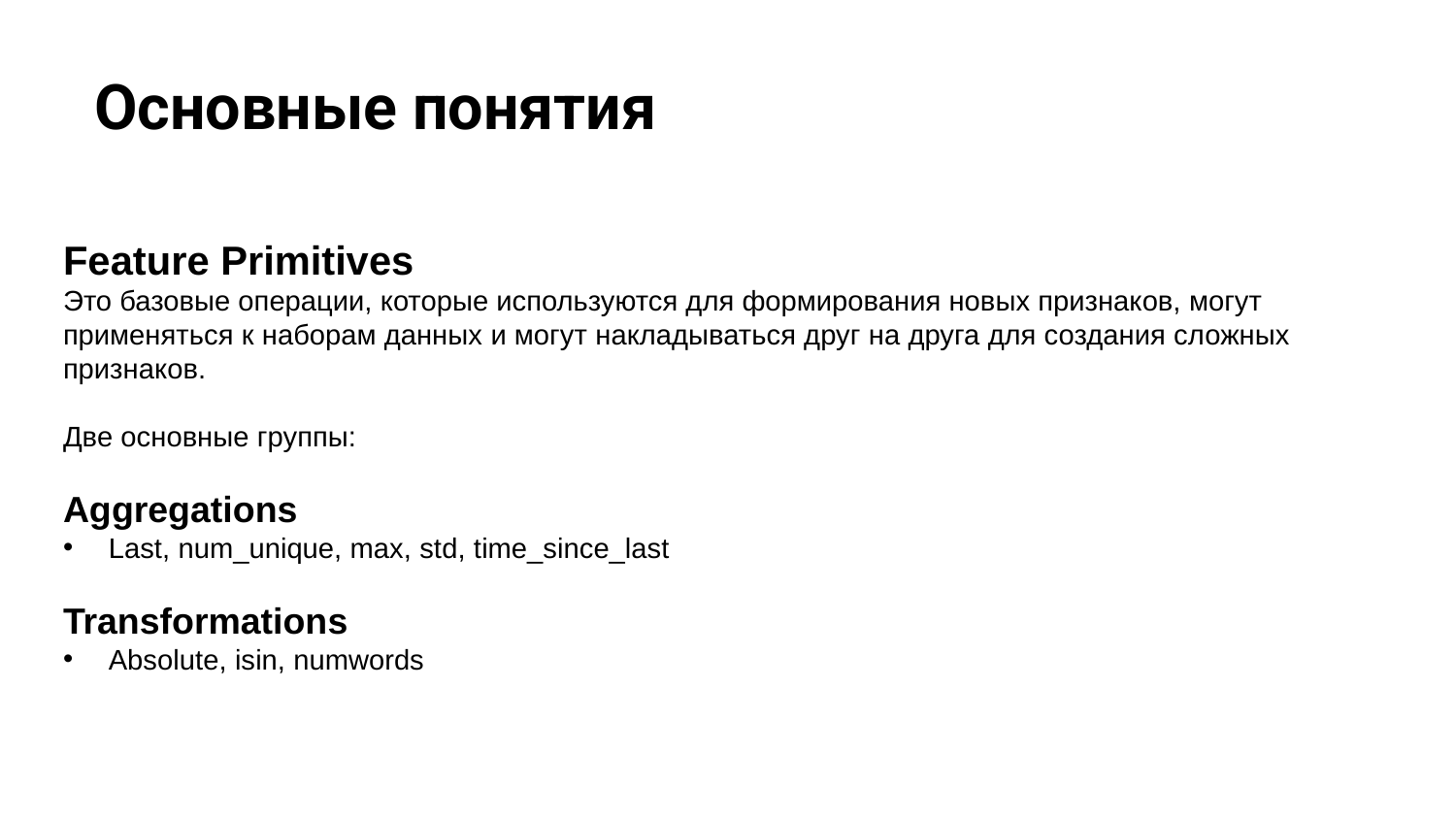

# Основные понятия
Feature Primitives
Это базовые операции, которые используются для формирования новых признаков, могут применяться к наборам данных и могут накладываться друг на друга для создания сложных признаков.

Две основные группы:

Aggregations
Last, num_unique, max, std, time_since_last

Transformations
Absolute, isin, numwords